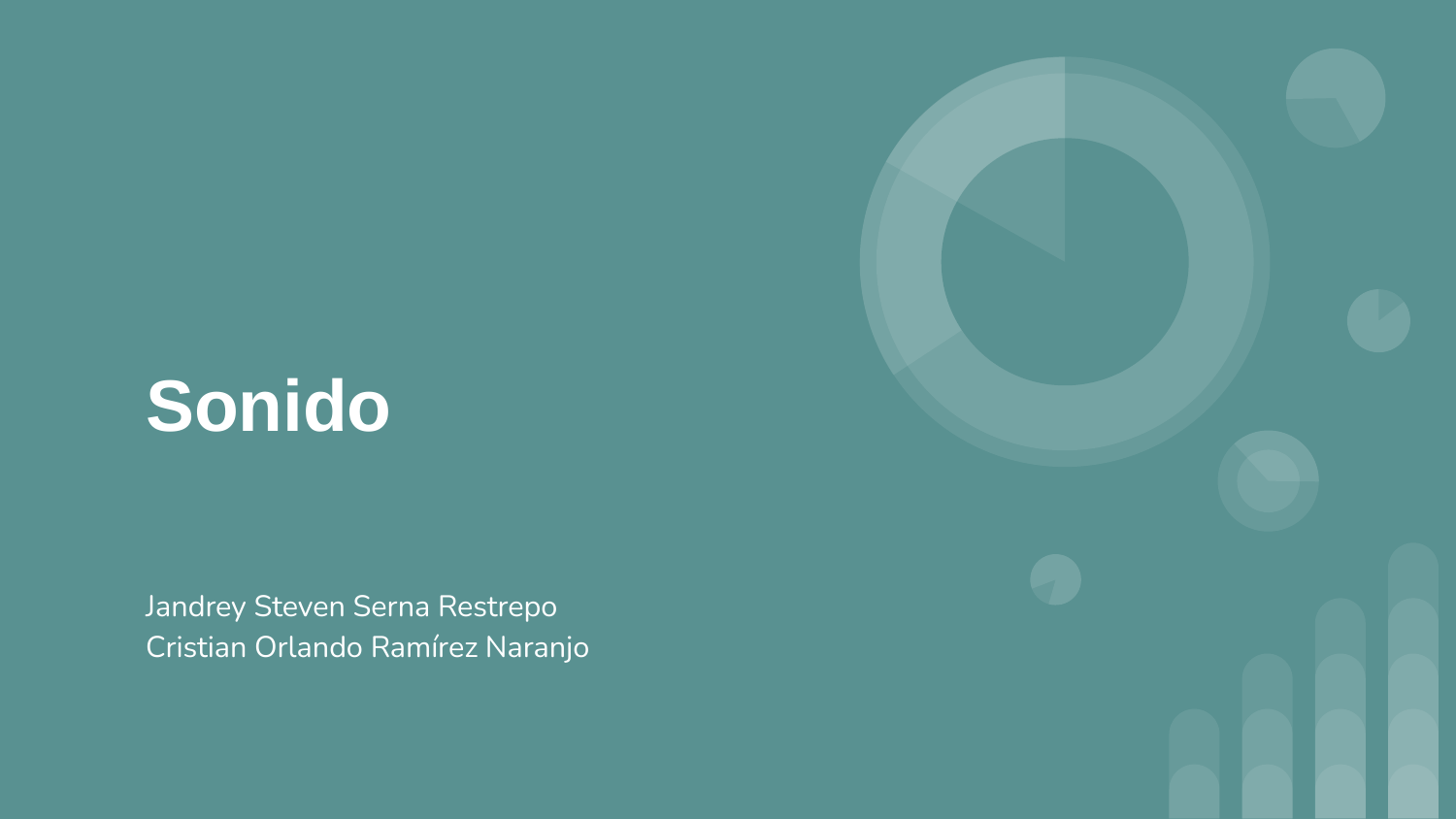

# Sonido
Jandrey Steven Serna Restrepo
Cristian Orlando Ramírez Naranjo